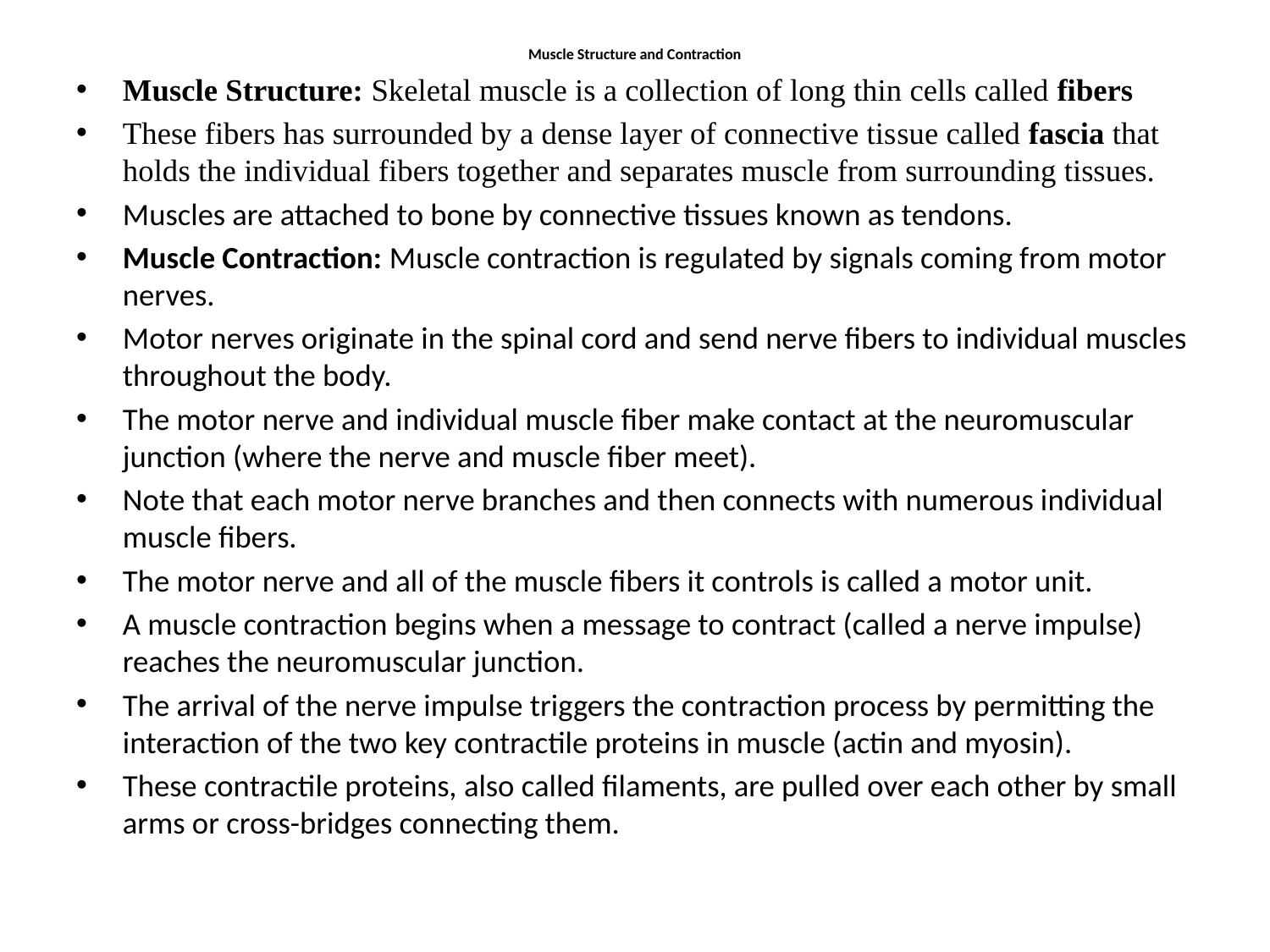

# Muscle Structure and Contraction
Muscle Structure: Skeletal muscle is a collec­tion of long thin cells called fibers
These fibers has surrounded by a dense layer of connective tis­sue called fascia that holds the individual fibers together and separates muscle from surrounding tissues.
Muscles are attached to bone by connective tissues known as tendons.
Muscle Contraction: Muscle contraction is reg­ulated by signals coming from motor nerves.
Motor nerves originate in the spinal cord and send nerve fibers to individual muscles through­out the body.
The motor nerve and individual muscle fiber make contact at the neuromuscular junction (where the nerve and muscle fiber meet).
Note that each motor nerve branches and then connects with numerous individual muscle fibers.
The motor nerve and all of the muscle fibers it controls is called a motor unit.
A muscle contraction begins when a message to contract (called a nerve impulse) reaches the neuromuscular junction.
The arrival of the nerve impulse triggers the con­traction process by permitting the interaction of the two key contractile proteins in muscle (actin and myosin).
These contractile proteins, also called filaments, are pulled over each other by small arms or cross-bridges connecting them.